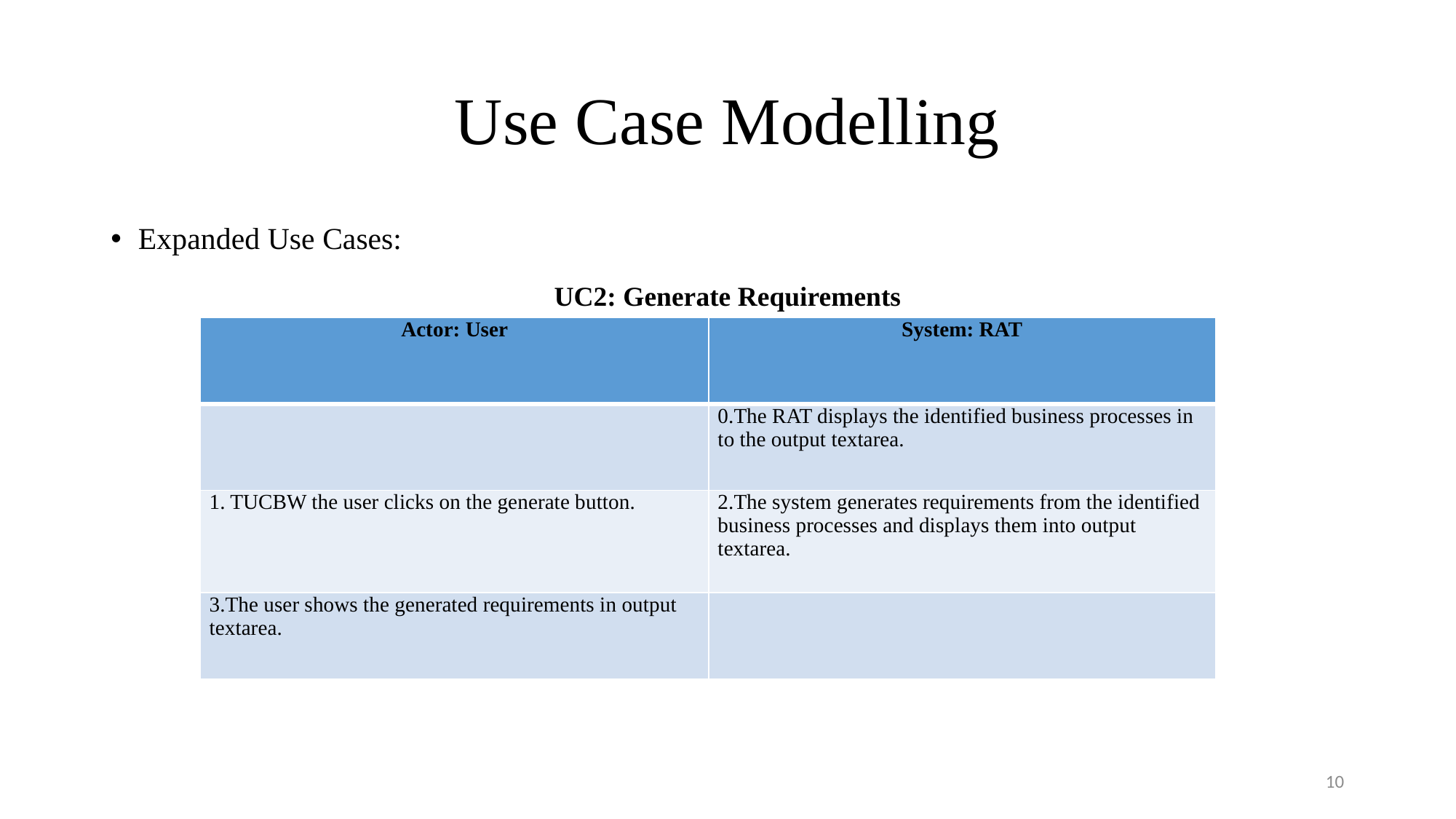

# Use Case Modelling
Expanded Use Cases:

UC2: Generate Requirements
| Actor: User | System: RAT |
| --- | --- |
|  | 0.The RAT displays the identified business processes in to the output textarea. |
| 1. TUCBW the user clicks on the generate button. | 2.The system generates requirements from the identified business processes and displays them into output textarea. |
| 3.The user shows the generated requirements in output textarea. |  |
10